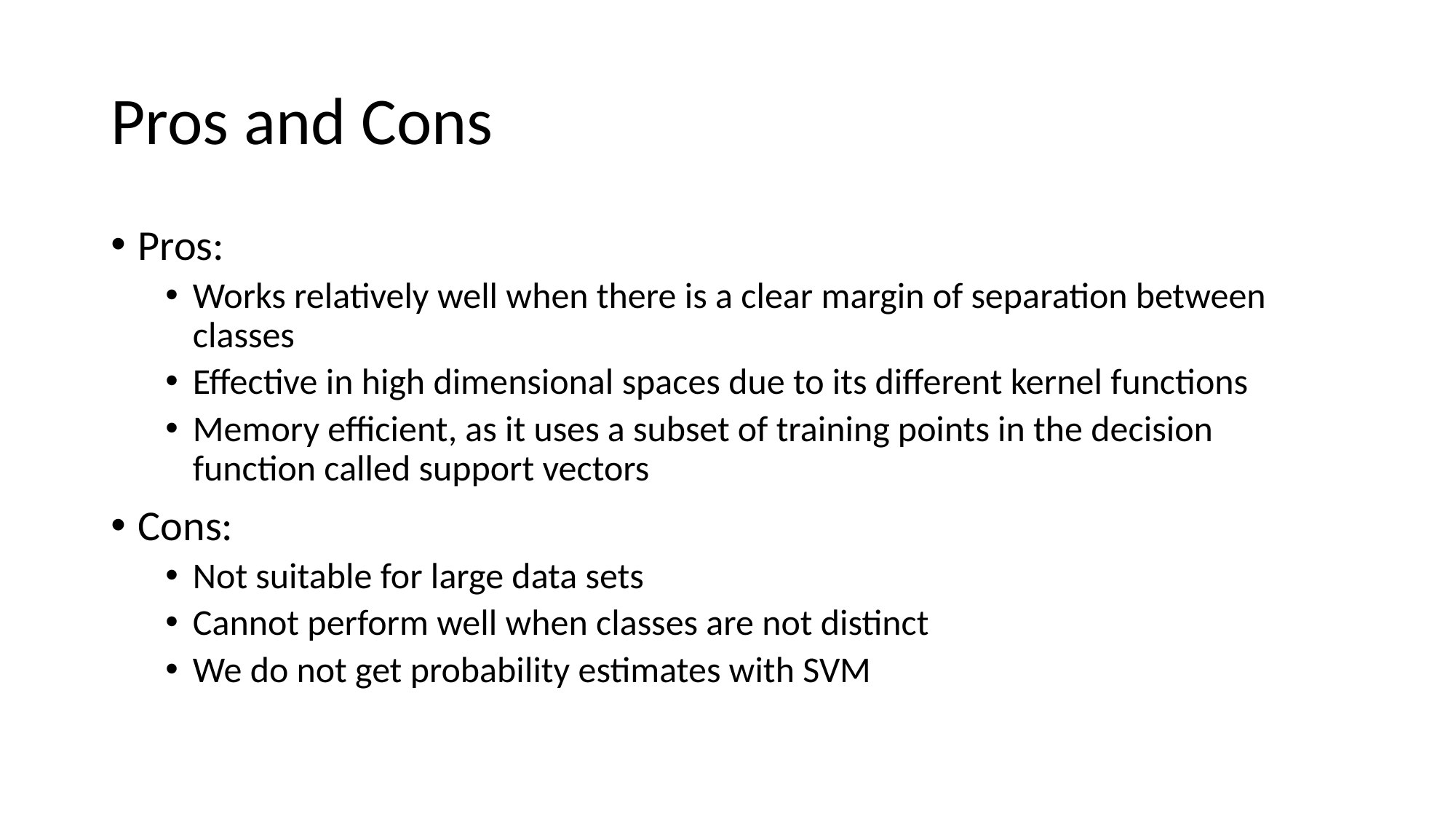

# Pros and Cons
Pros:
Works relatively well when there is a clear margin of separation between classes
Effective in high dimensional spaces due to its different kernel functions
Memory efficient, as it uses a subset of training points in the decision function called support vectors
Cons:
Not suitable for large data sets
Cannot perform well when classes are not distinct
We do not get probability estimates with SVM